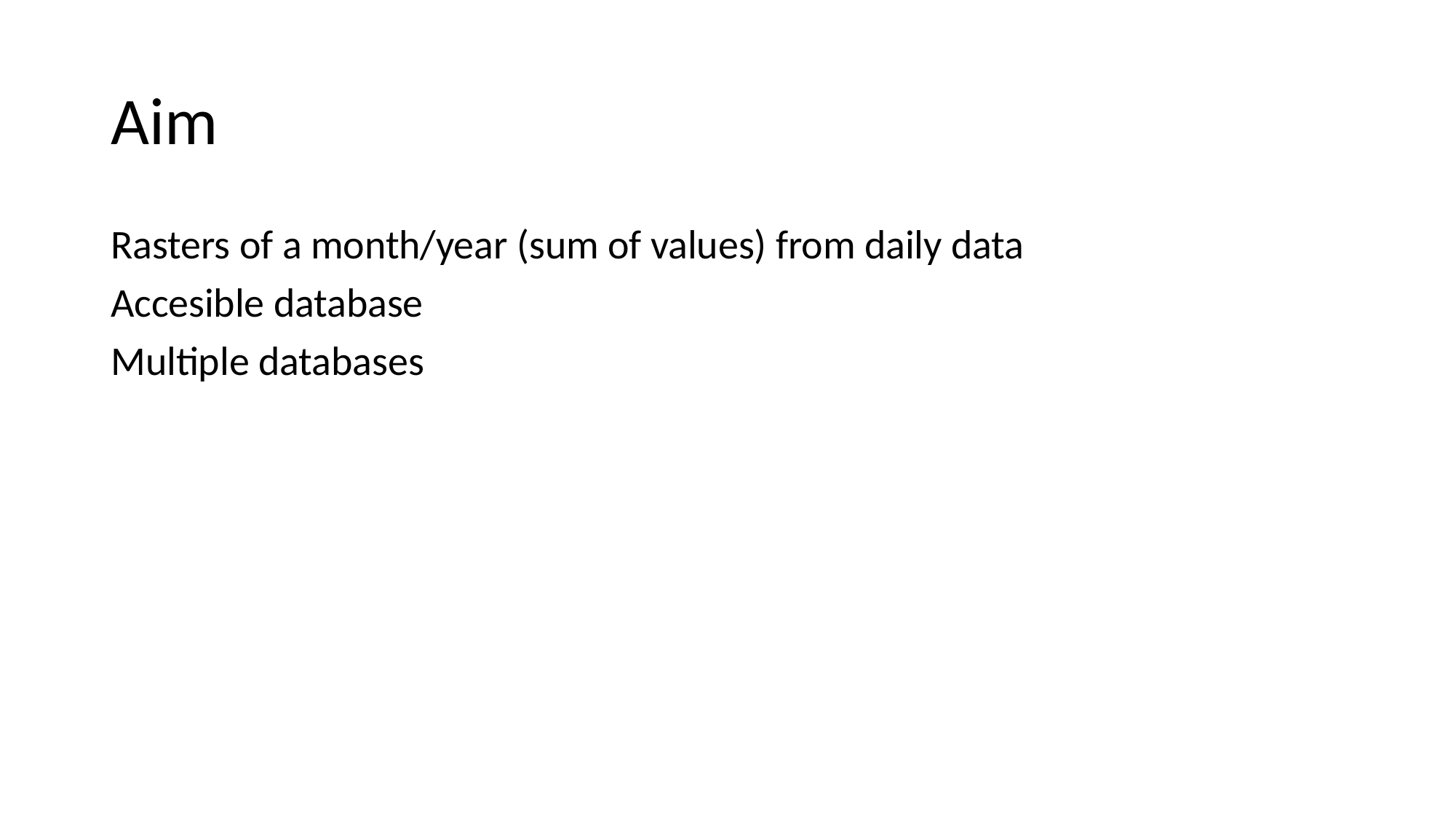

# Aim
Rasters of a month/year (sum of values) from daily data
Accesible database
Multiple databases